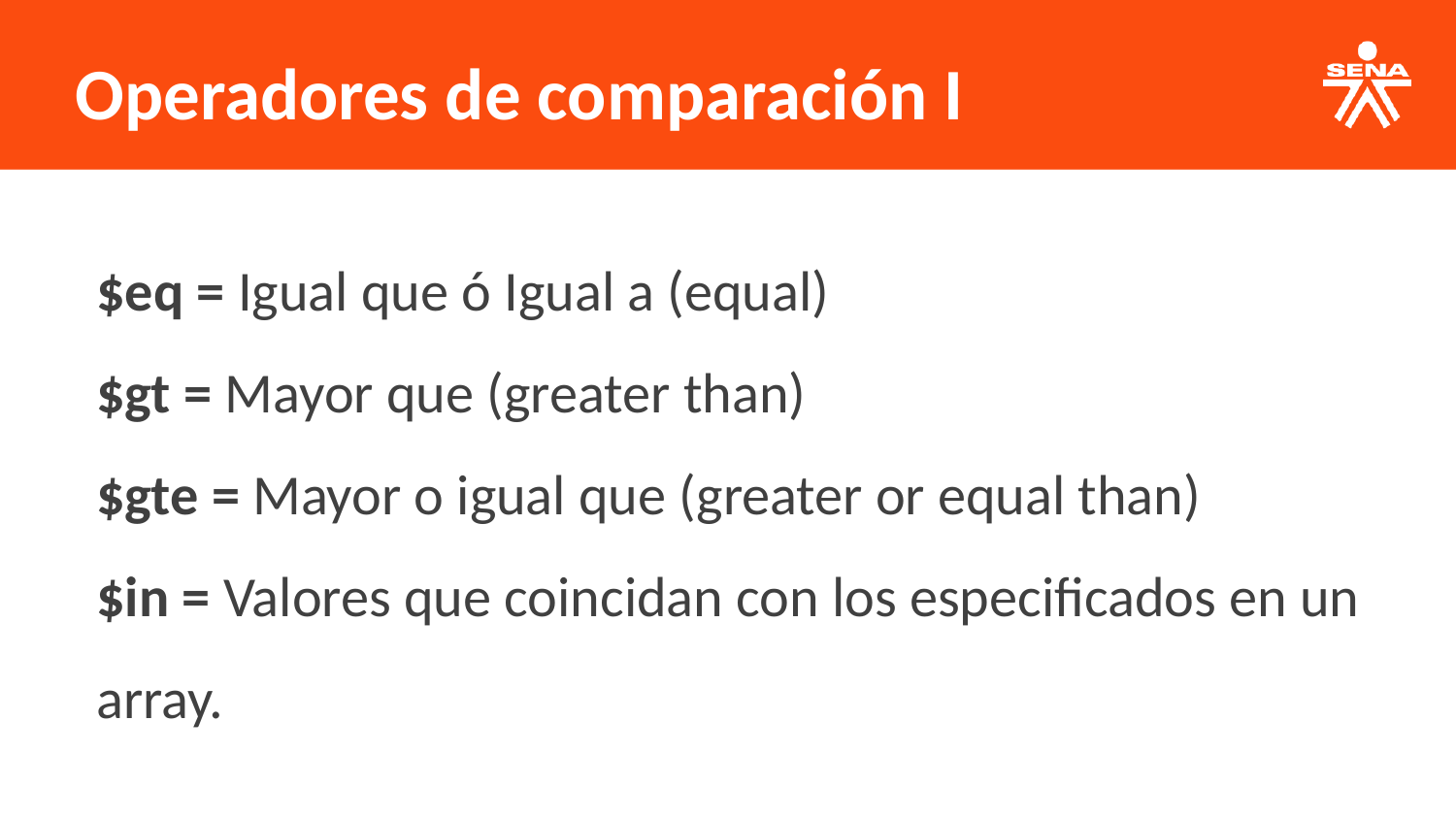

Operadores de comparación I
$eq = Igual que ó Igual a (equal)
$gt = Mayor que (greater than)
$gte = Mayor o igual que (greater or equal than)
$in = Valores que coincidan con los especificados en un array.